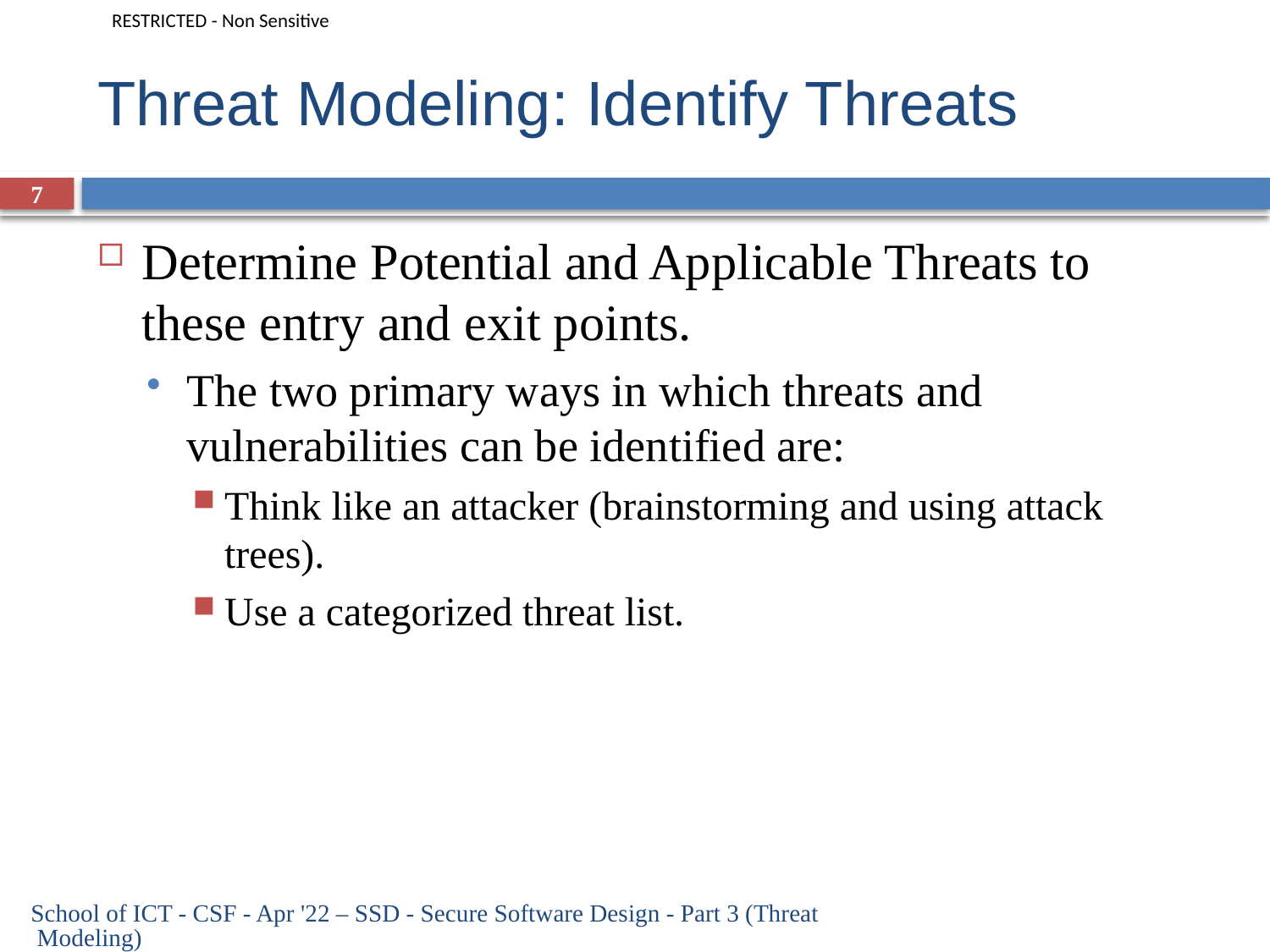

# Threat Modeling: Identify Threats
7
Determine Potential and Applicable Threats to these entry and exit points.
The two primary ways in which threats and vulnerabilities can be identified are:
Think like an attacker (brainstorming and using attack trees).
Use a categorized threat list.
School of ICT - CSF - Apr '22 – SSD - Secure Software Design - Part 3 (Threat Modeling)